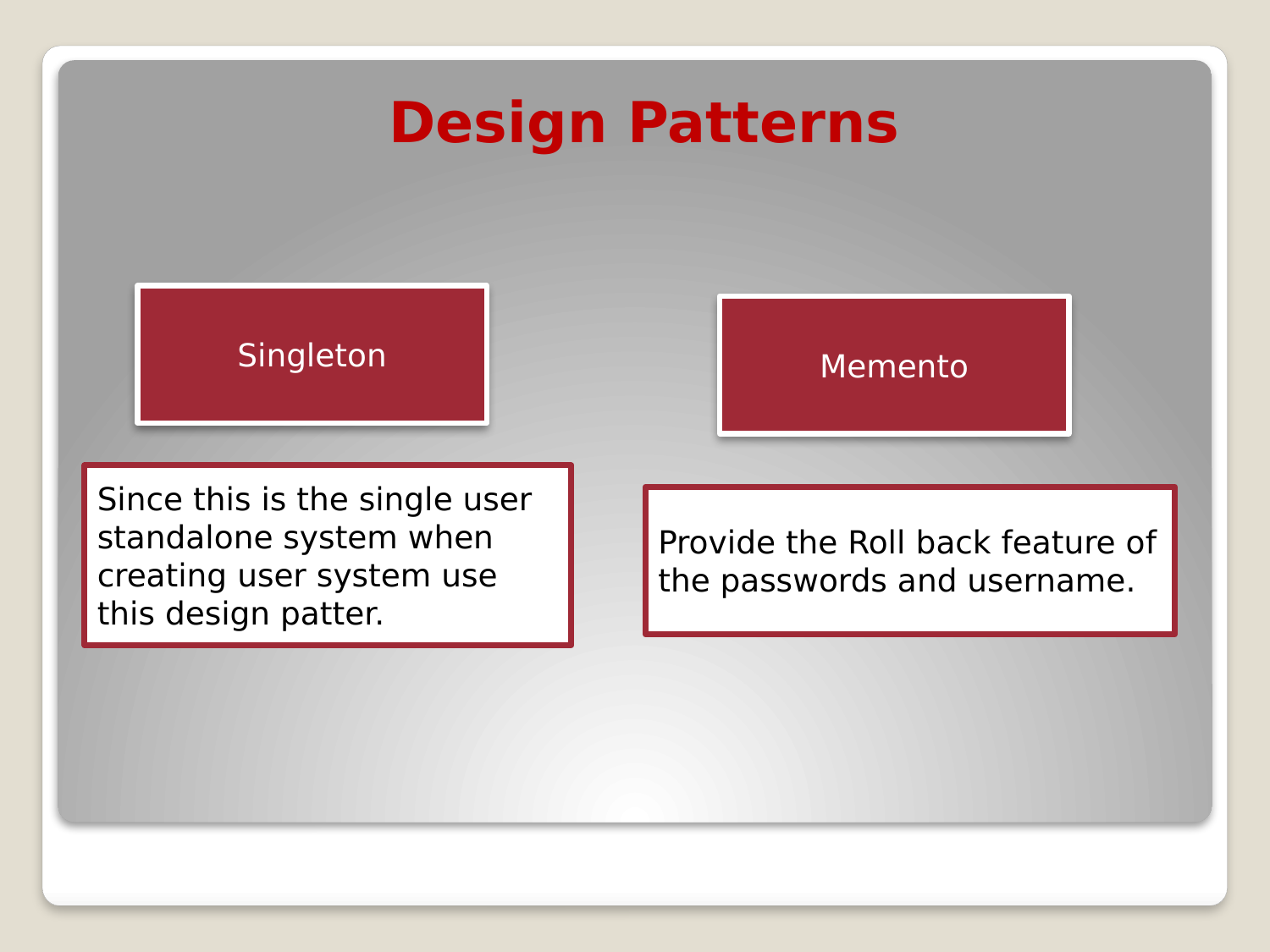

Design Patterns
Singleton
Memento
Since this is the single user standalone system when creating user system use this design patter.
Provide the Roll back feature of the passwords and username.